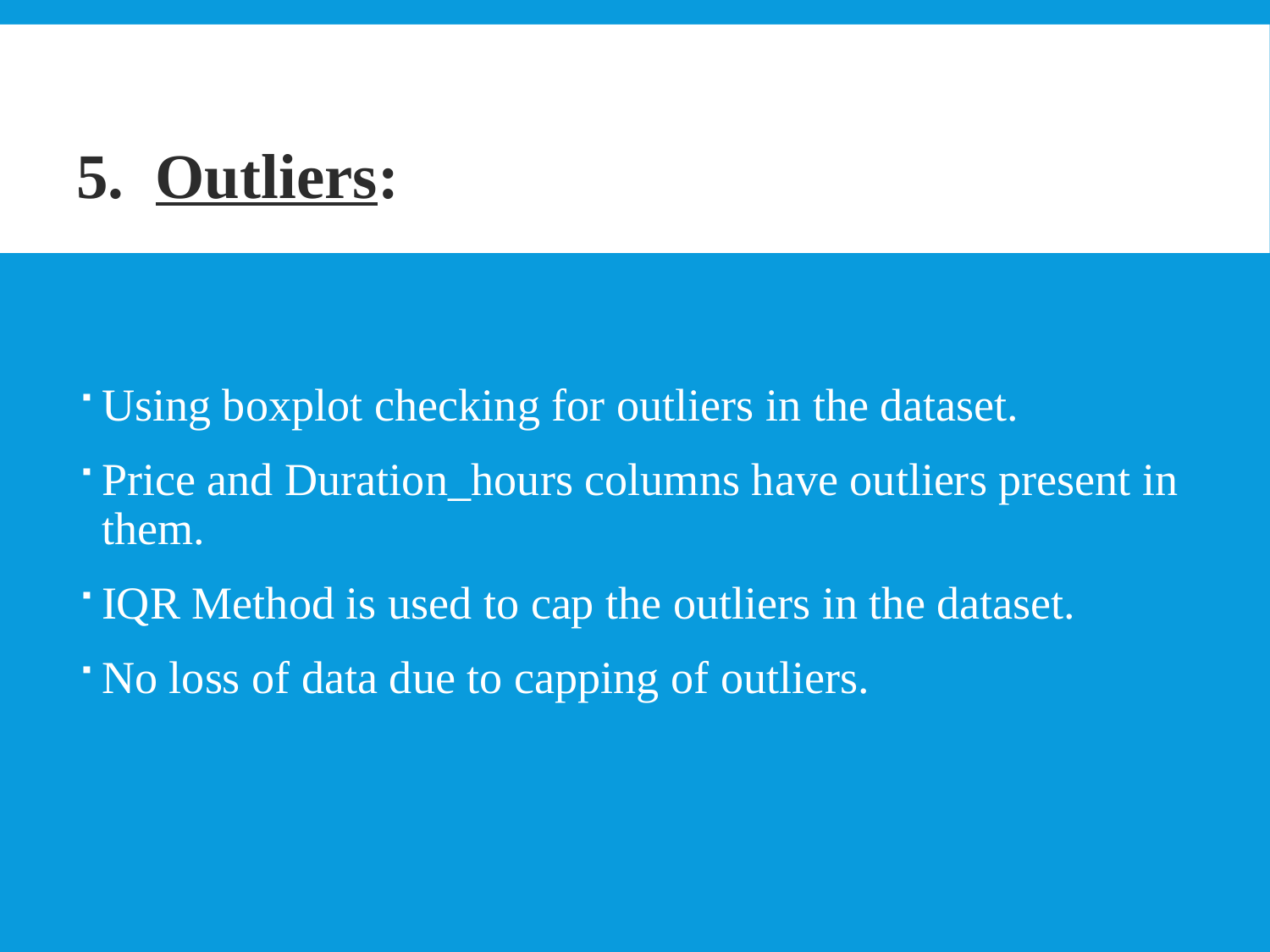

5.  Outliers:

Using boxplot checking for outliers in the dataset.
Price and Duration_hours columns have outliers present in them.
IQR Method is used to cap the outliers in the dataset.
No loss of data due to capping of outliers.